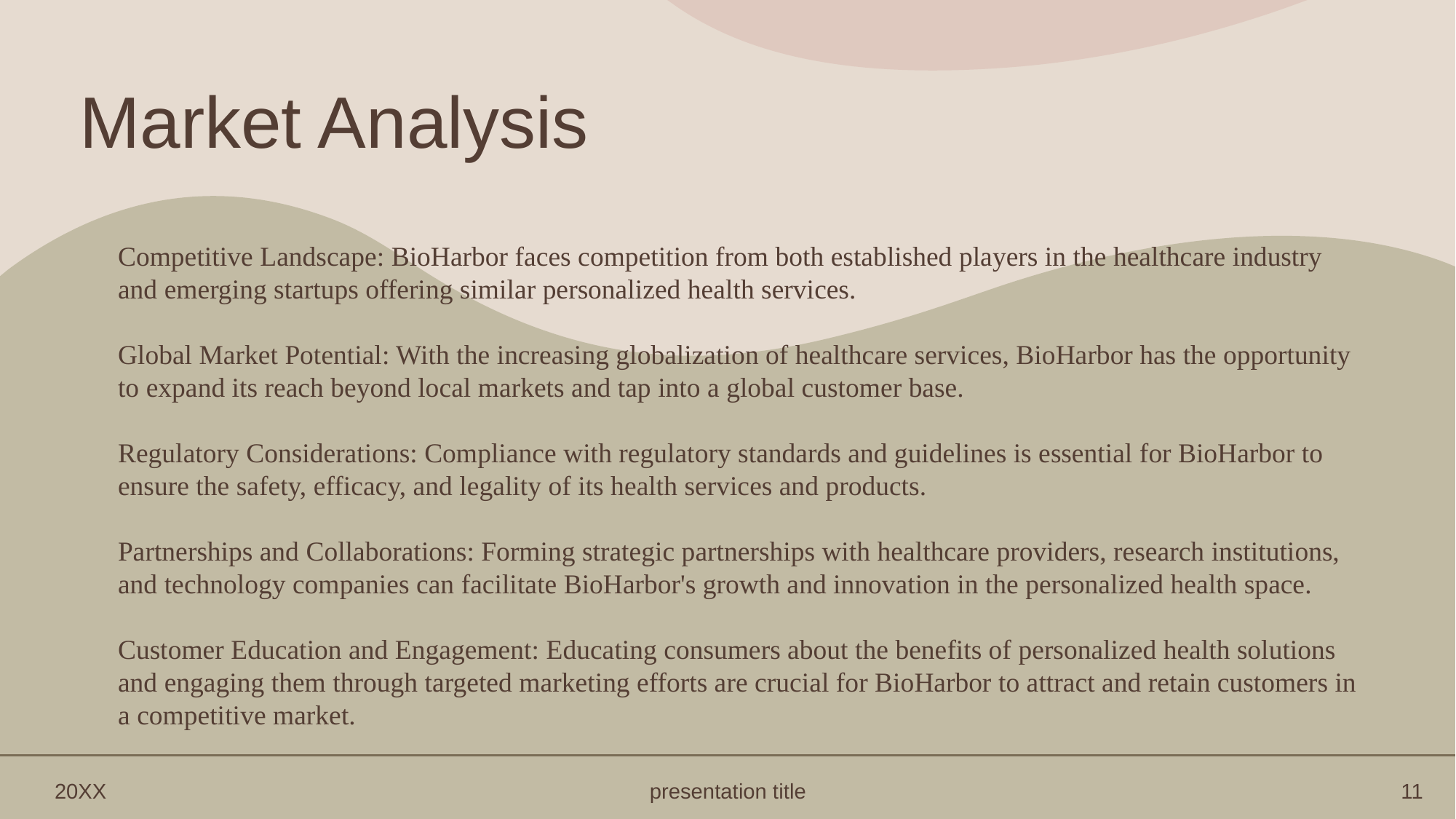

# Market Analysis
Competitive Landscape: BioHarbor faces competition from both established players in the healthcare industry and emerging startups offering similar personalized health services.

Global Market Potential: With the increasing globalization of healthcare services, BioHarbor has the opportunity to expand its reach beyond local markets and tap into a global customer base.

Regulatory Considerations: Compliance with regulatory standards and guidelines is essential for BioHarbor to ensure the safety, efficacy, and legality of its health services and products.

Partnerships and Collaborations: Forming strategic partnerships with healthcare providers, research institutions, and technology companies can facilitate BioHarbor's growth and innovation in the personalized health space.

Customer Education and Engagement: Educating consumers about the benefits of personalized health solutions and engaging them through targeted marketing efforts are crucial for BioHarbor to attract and retain customers in a competitive market.
20XX
presentation title
11